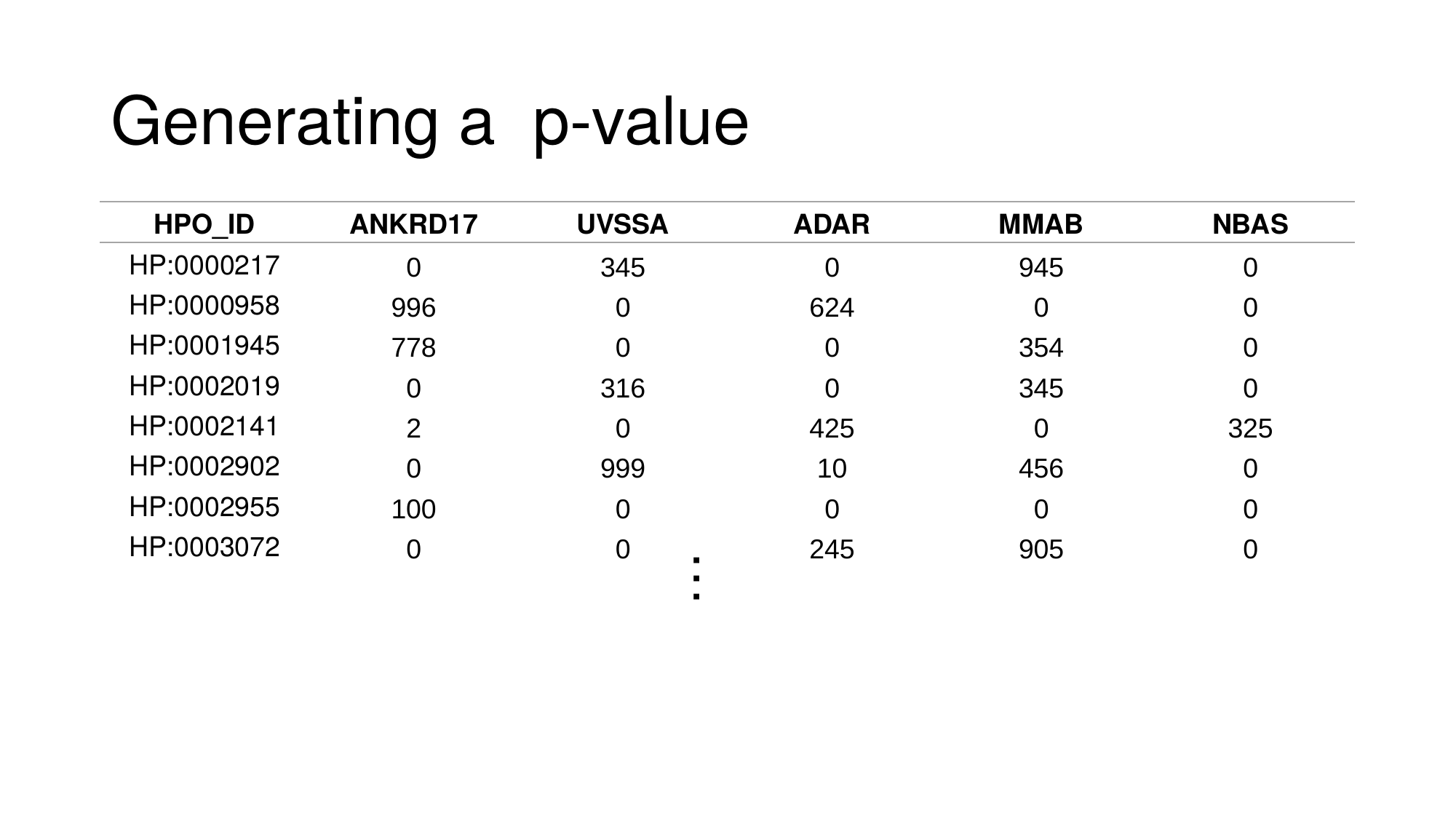

# Generating a  p-value
| HPO\_ID | ANKRD17 | UVSSA | ADAR | MMAB | NBAS |
| --- | --- | --- | --- | --- | --- |
| HP:0000217 | 0 | 345 | 0 | 945 | 0 |
| HP:0000958 | 996 | 0 | 624 | 0 | 0 |
| HP:0001945 | 778 | 0 | 0 | 354 | 0 |
| HP:0002019 | 0 | 316 | 0 | 345 | 0 |
| HP:0002141 | 2 | 0 | 425 | 0 | 325 |
| HP:0002902 | 0 | 999 | 10 | 456 | 0 |
| HP:0002955 | 100 | 0 | 0 | 0 | 0 |
| HP:0003072 | 0 | 0 | 245 | 905 | 0 |
…